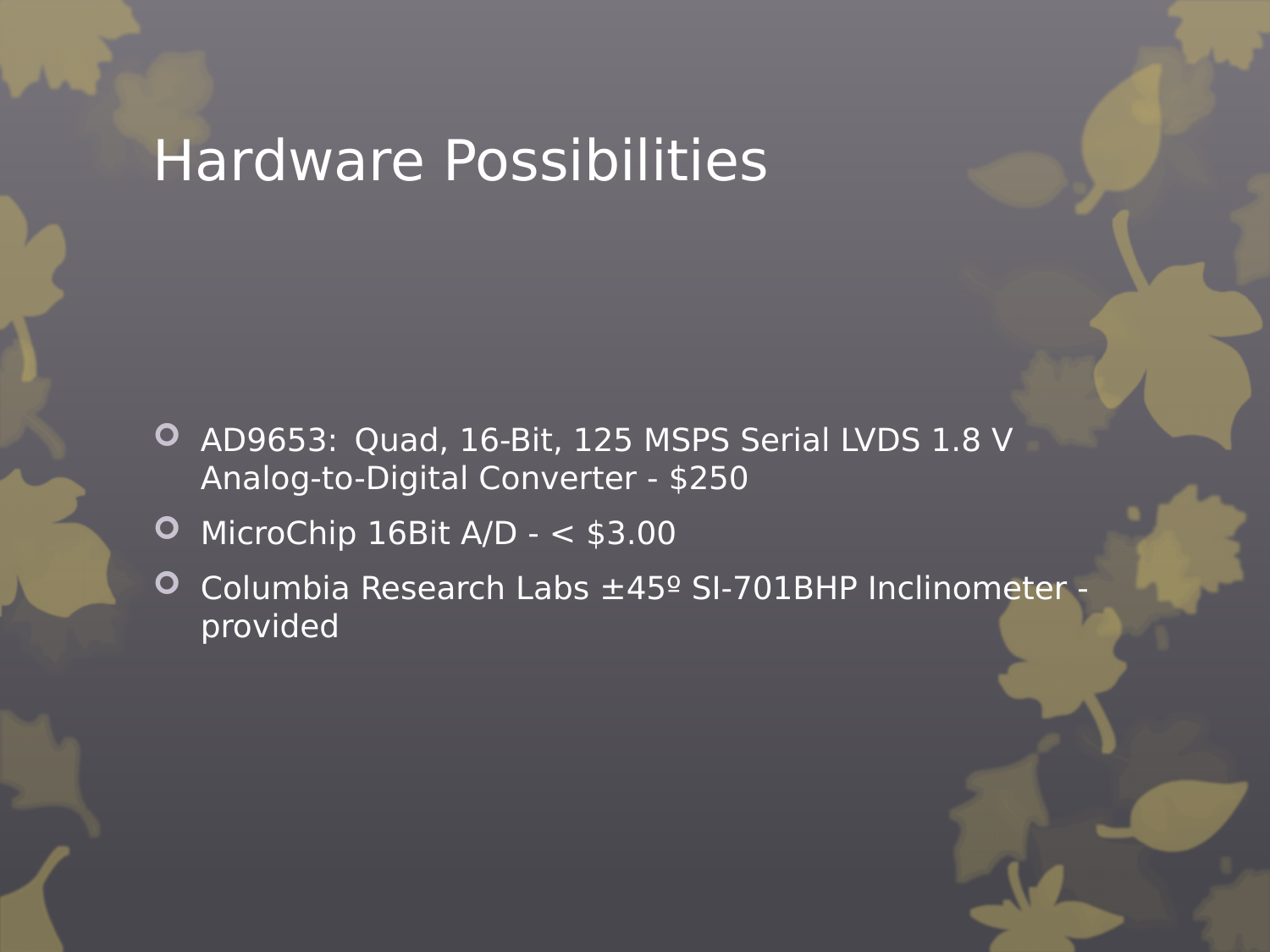

# Hardware Possibilities
AD9653:  Quad, 16-Bit, 125 MSPS Serial LVDS 1.8 V Analog-to-Digital Converter - $250
MicroChip 16Bit A/D - < $3.00
Columbia Research Labs ±45º SI-701BHP Inclinometer - provided